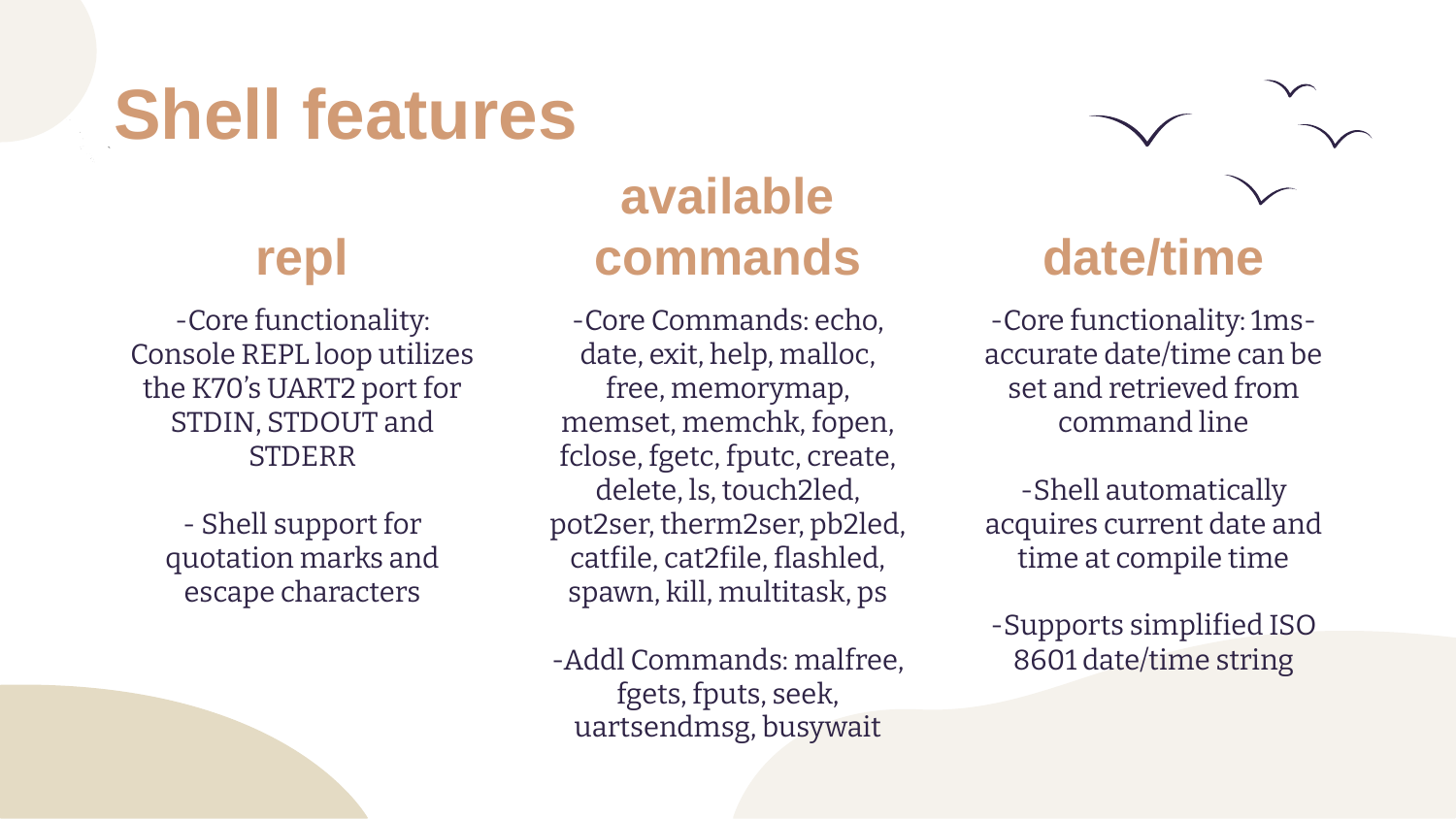

# Shell features

repl
available commands
date/time
-Core functionality: Console REPL loop utilizes the K70’s UART2 port for STDIN, STDOUT and STDERR
- Shell support for quotation marks and escape characters
-Core Commands: echo, date, exit, help, malloc, free, memorymap, memset, memchk, fopen, fclose, fgetc, fputc, create, delete, ls, touch2led, pot2ser, therm2ser, pb2led, catfile, cat2file, flashled, spawn, kill, multitask, ps
-Addl Commands: malfree, fgets, fputs, seek, uartsendmsg, busywait
-Core functionality: 1ms-accurate date/time can be set and retrieved from command line
-Shell automatically acquires current date and time at compile time
-Supports simplified ISO 8601 date/time string